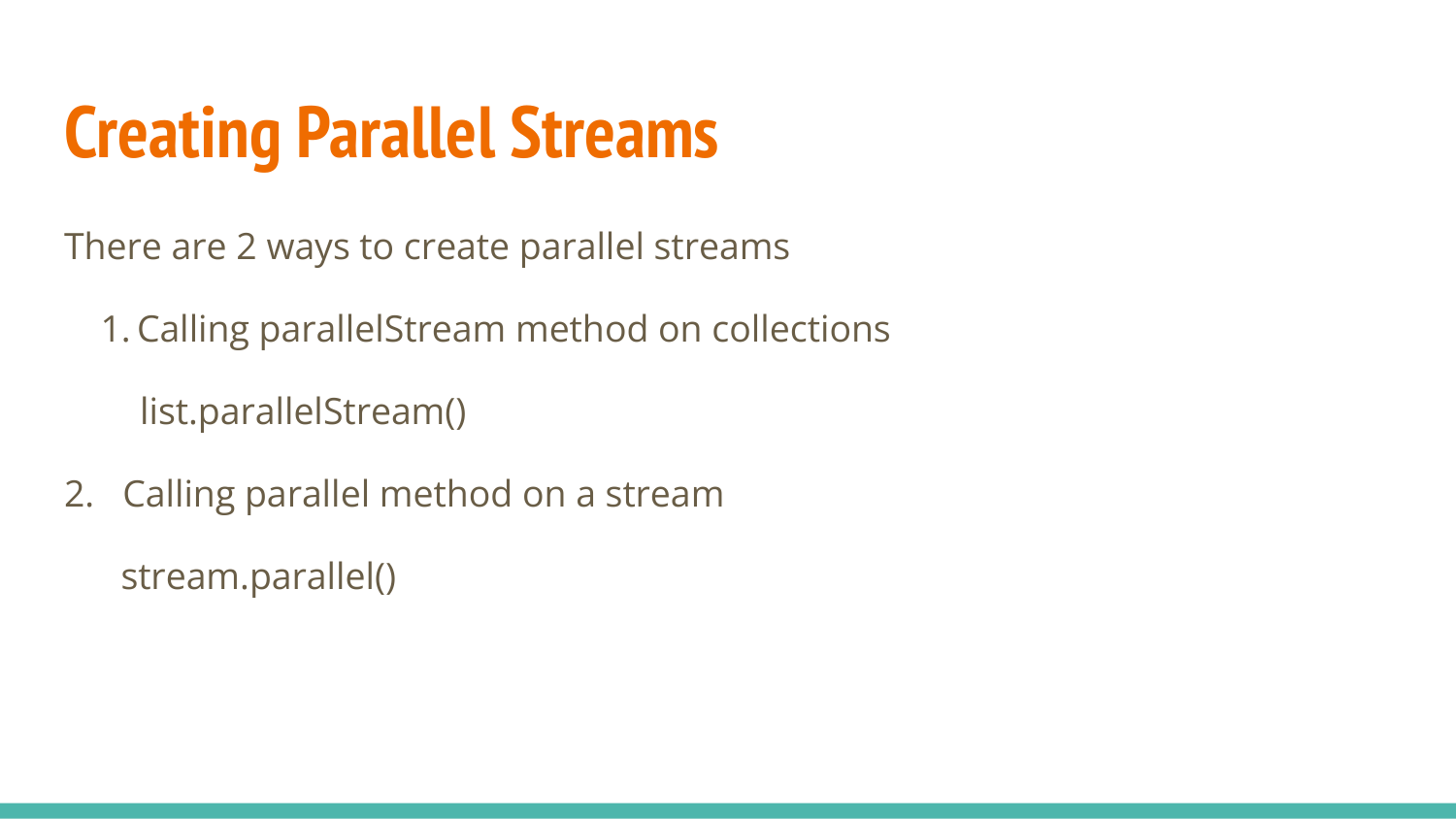

# Creating Parallel Streams
There are 2 ways to create parallel streams
Calling parallelStream method on collections
        list.parallelStream()
2.   Calling parallel method on a stream
      stream.parallel()